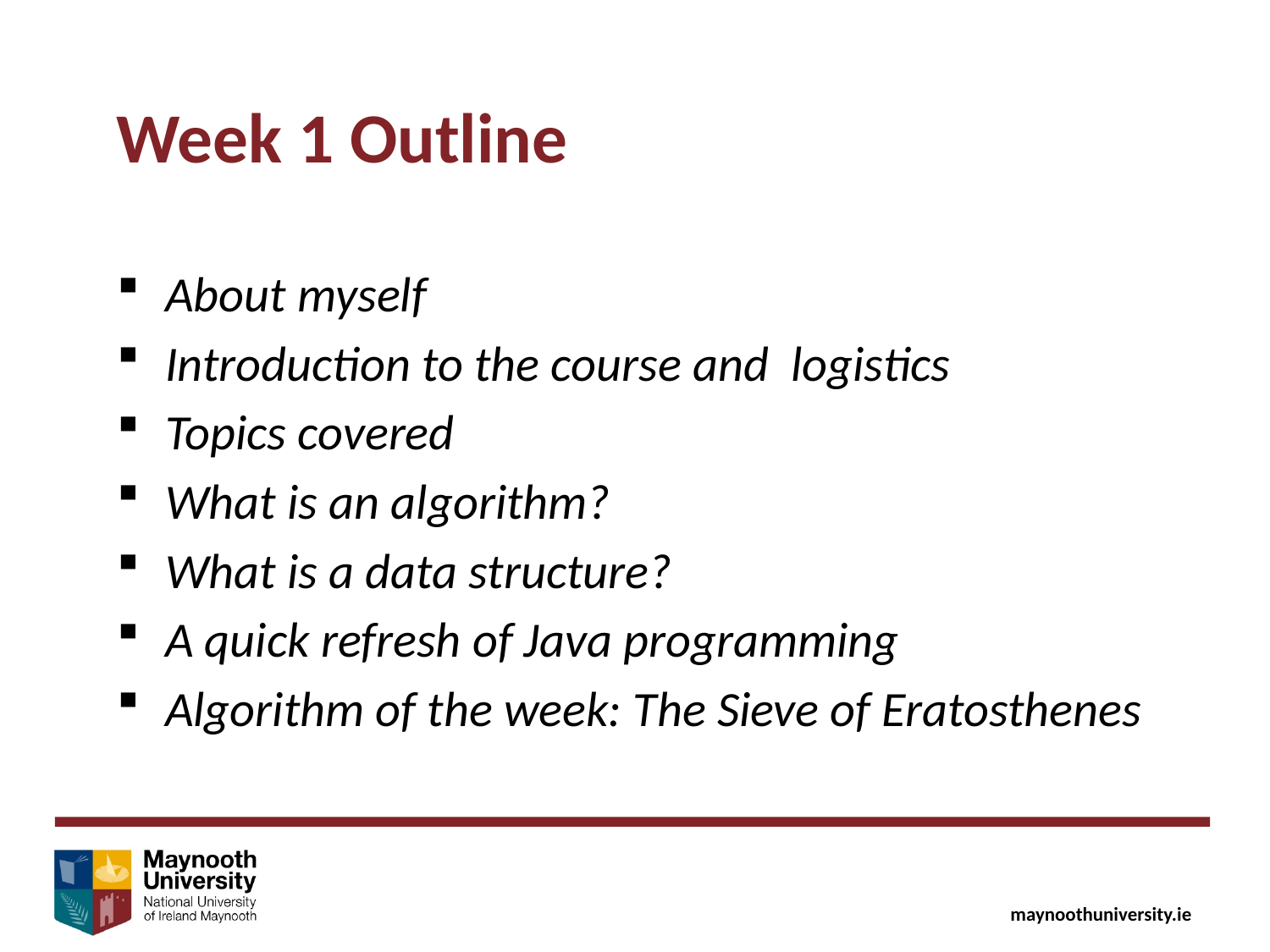

Week 1 Outline
About myself
Introduction to the course and  logistics
Topics covered
What is an algorithm?
What is a data structure?
A quick refresh of Java programming
Algorithm of the week: The Sieve of Eratosthenes